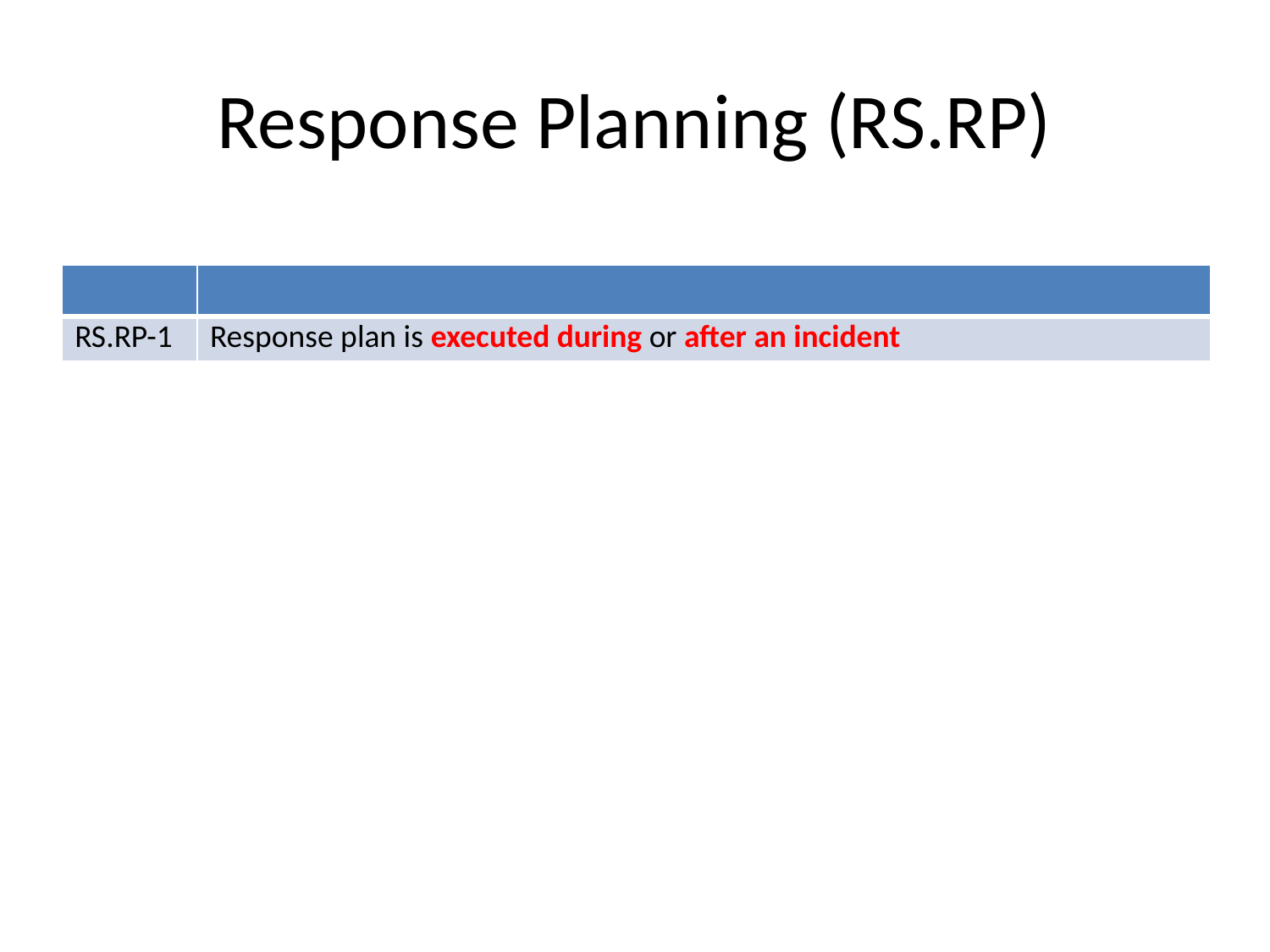

# Response Planning (RS.RP)
|  |  |
| --- | --- |
| RS.RP-1 | Response plan is executed during or after an incident |